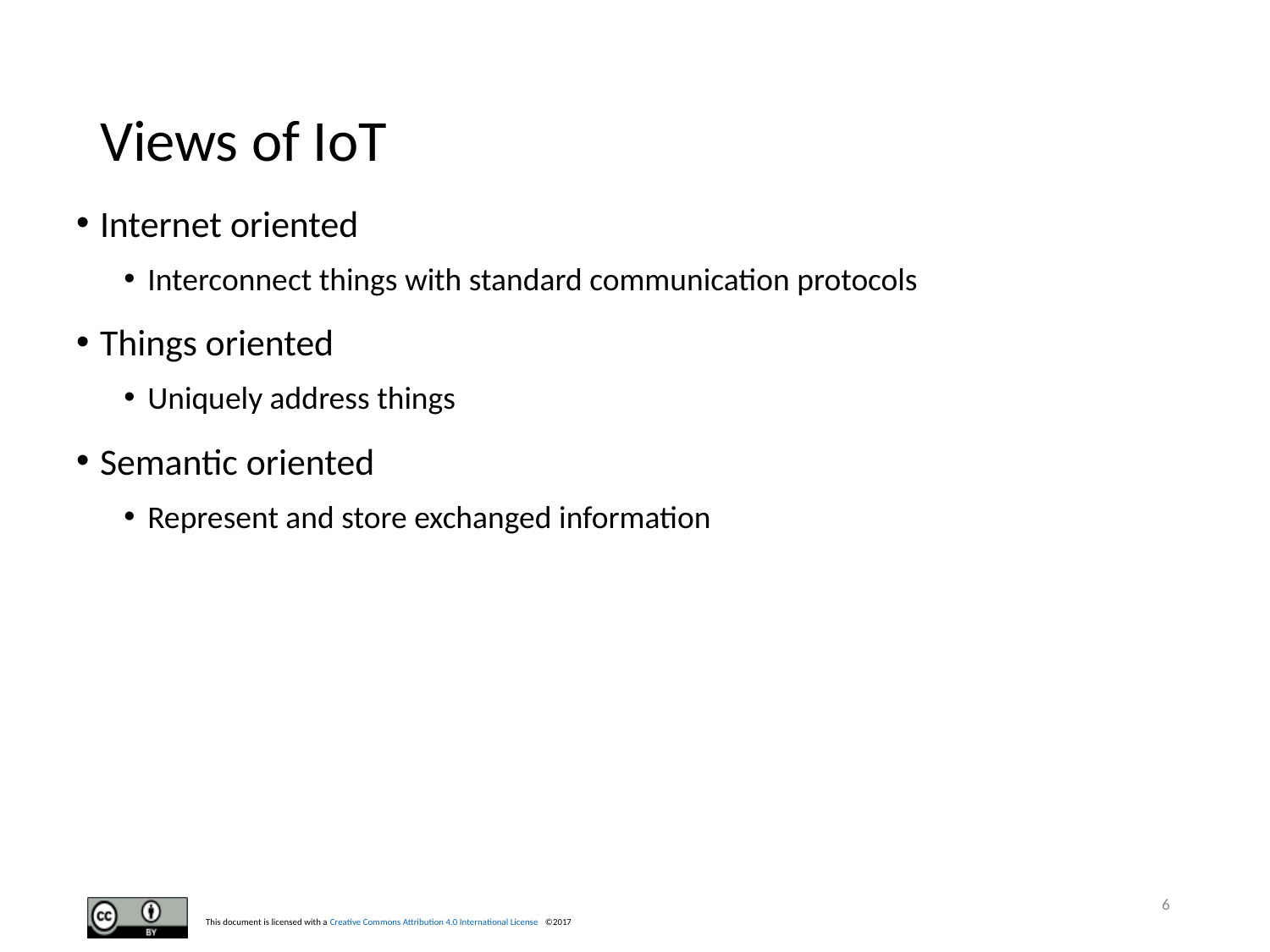

# Views of IoT
Internet oriented
Interconnect things with standard communication protocols
Things oriented
Uniquely address things
Semantic oriented
Represent and store exchanged information
6